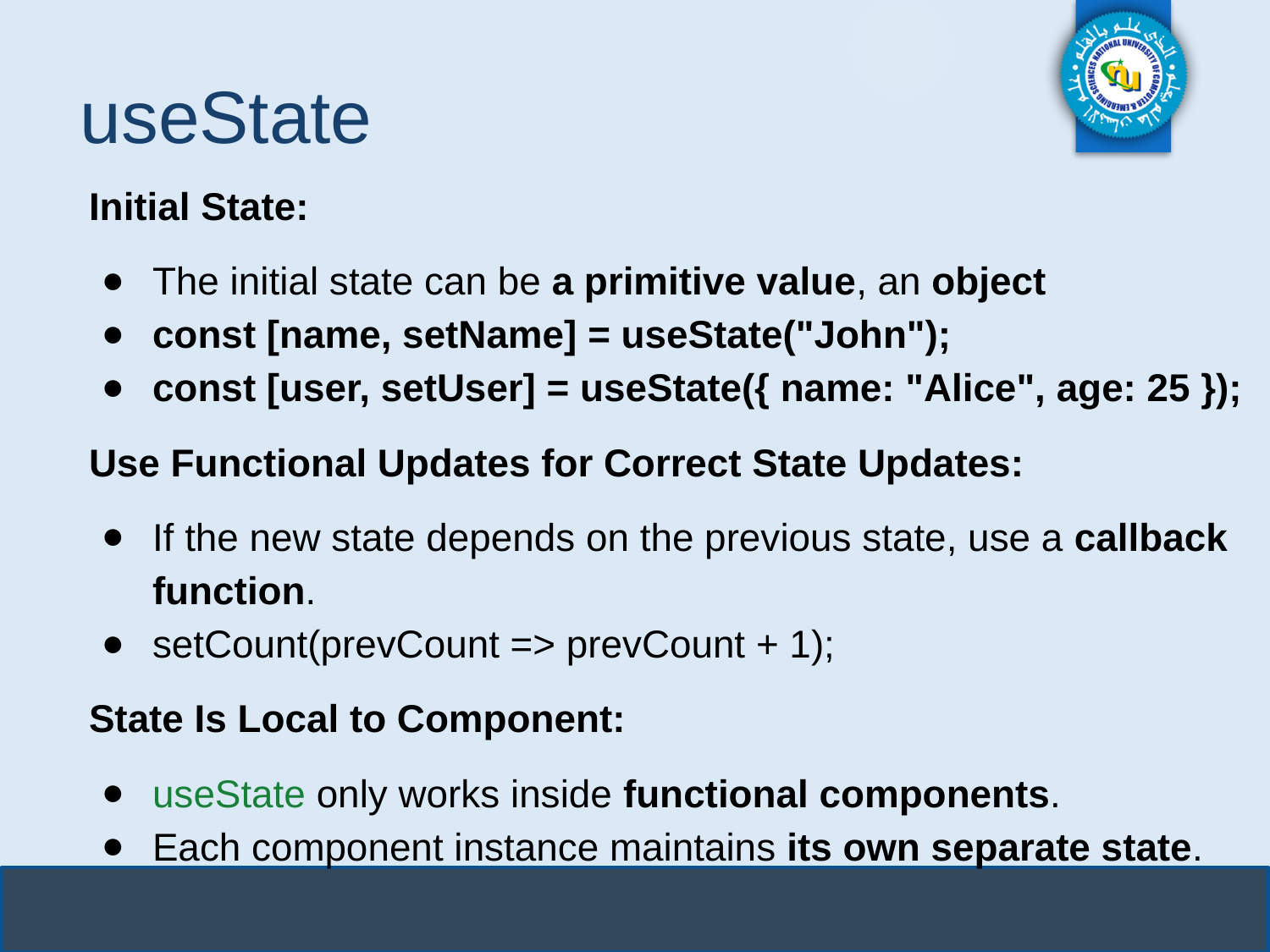

# useState
Initial State:
The initial state can be a primitive value, an object
const [name, setName] = useState("John");
const [user, setUser] = useState({ name: "Alice", age: 25 });
Use Functional Updates for Correct State Updates:
If the new state depends on the previous state, use a callback function.
setCount(prevCount => prevCount + 1);
State Is Local to Component:
useState only works inside functional components.
Each component instance maintains its own separate state.